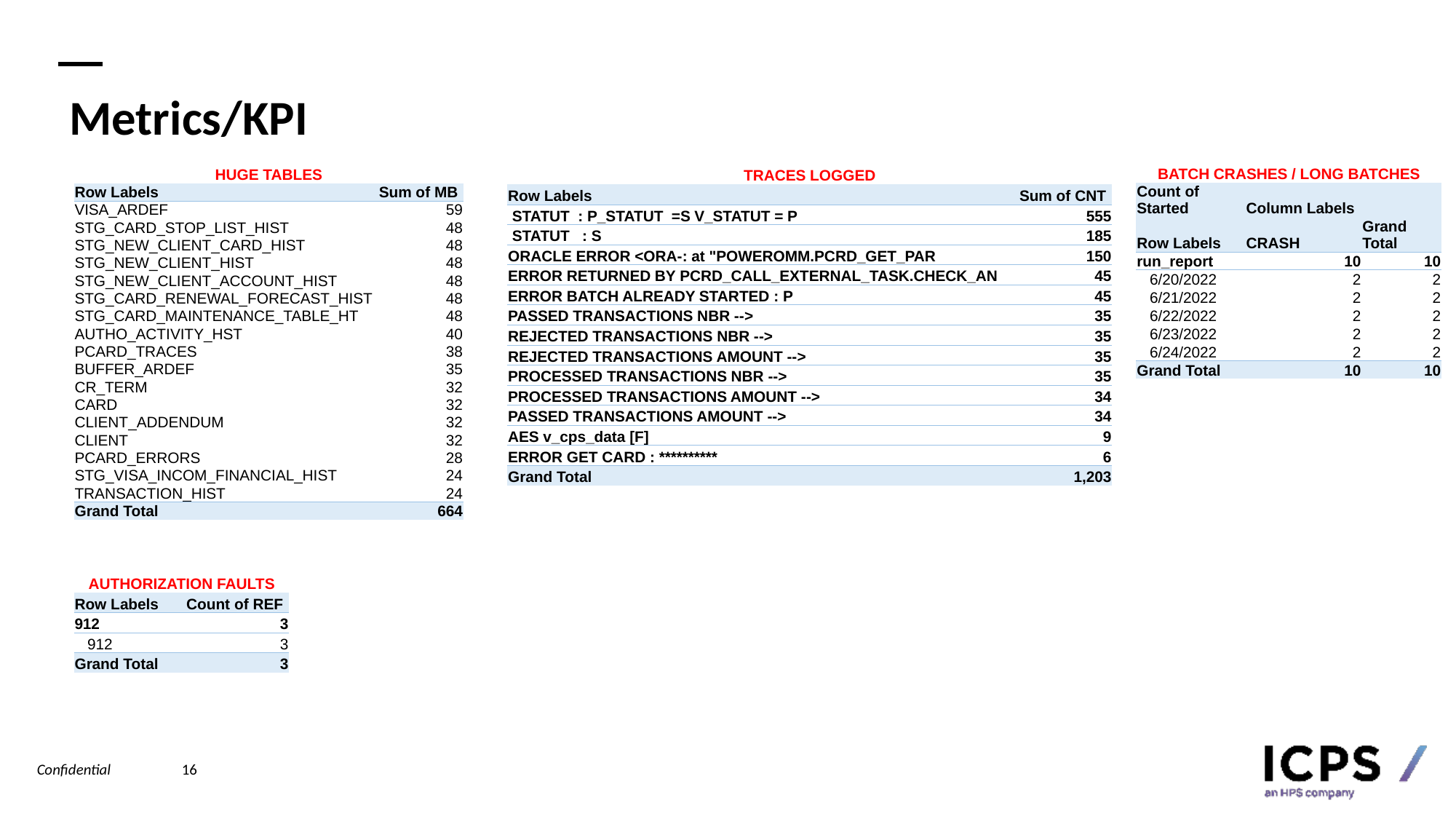

# Metrics/KPI
| TRACES LOGGED |  |
| --- | --- |
| Row Labels | Sum of CNT |
| STATUT : P\_STATUT =S V\_STATUT = P | 555 |
| STATUT : S | 185 |
| ORACLE ERROR <ORA-: at "POWEROMM.PCRD\_GET\_PAR | 150 |
| ERROR RETURNED BY PCRD\_CALL\_EXTERNAL\_TASK.CHECK\_AN | 45 |
| ERROR BATCH ALREADY STARTED : P | 45 |
| PASSED TRANSACTIONS NBR --> | 35 |
| REJECTED TRANSACTIONS NBR --> | 35 |
| REJECTED TRANSACTIONS AMOUNT --> | 35 |
| PROCESSED TRANSACTIONS NBR --> | 35 |
| PROCESSED TRANSACTIONS AMOUNT --> | 34 |
| PASSED TRANSACTIONS AMOUNT --> | 34 |
| AES v\_cps\_data [F] | 9 |
| ERROR GET CARD : \*\*\*\*\*\*\*\*\*\* | 6 |
| Grand Total | 1,203 |
| BATCH CRASHES / LONG BATCHES |  |  |
| --- | --- | --- |
| Count of Started | Column Labels |  |
| Row Labels | CRASH | Grand Total |
| run\_report | 10 | 10 |
| 6/20/2022 | 2 | 2 |
| 6/21/2022 | 2 | 2 |
| 6/22/2022 | 2 | 2 |
| 6/23/2022 | 2 | 2 |
| 6/24/2022 | 2 | 2 |
| Grand Total | 10 | 10 |
| HUGE TABLES |  |
| --- | --- |
| Row Labels | Sum of MB |
| VISA\_ARDEF | 59 |
| STG\_CARD\_STOP\_LIST\_HIST | 48 |
| STG\_NEW\_CLIENT\_CARD\_HIST | 48 |
| STG\_NEW\_CLIENT\_HIST | 48 |
| STG\_NEW\_CLIENT\_ACCOUNT\_HIST | 48 |
| STG\_CARD\_RENEWAL\_FORECAST\_HIST | 48 |
| STG\_CARD\_MAINTENANCE\_TABLE\_HT | 48 |
| AUTHO\_ACTIVITY\_HST | 40 |
| PCARD\_TRACES | 38 |
| BUFFER\_ARDEF | 35 |
| CR\_TERM | 32 |
| CARD | 32 |
| CLIENT\_ADDENDUM | 32 |
| CLIENT | 32 |
| PCARD\_ERRORS | 28 |
| STG\_VISA\_INCOM\_FINANCIAL\_HIST | 24 |
| TRANSACTION\_HIST | 24 |
| Grand Total | 664 |
| AUTHORIZATION FAULTS |  |
| --- | --- |
| Row Labels | Count of REF |
| 912 | 3 |
| 912 | 3 |
| Grand Total | 3 |
16
Confidential